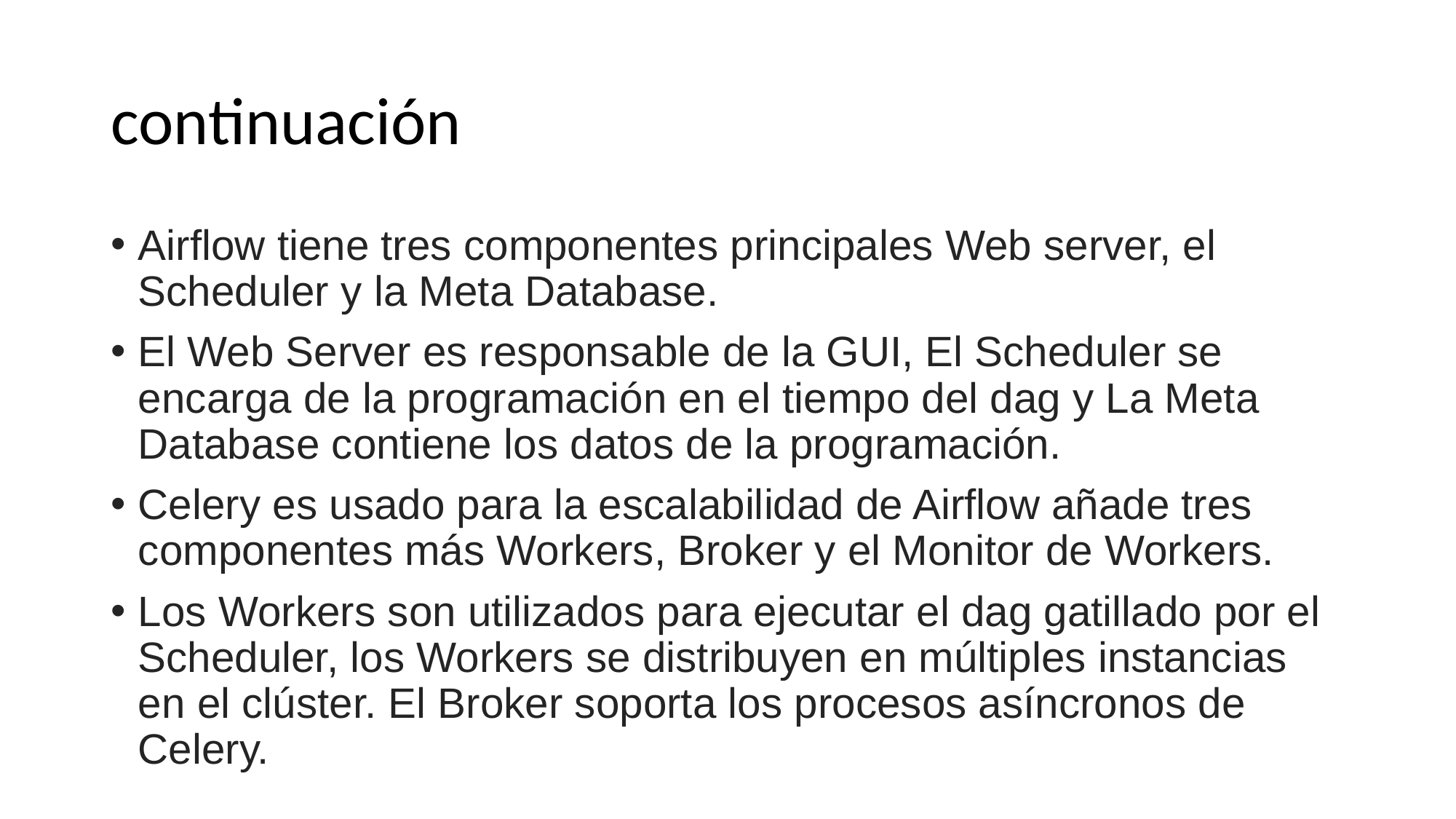

# continuación
Airflow tiene tres componentes principales Web server, el Scheduler y la Meta Database.
El Web Server es responsable de la GUI, El Scheduler se encarga de la programación en el tiempo del dag y La Meta Database contiene los datos de la programación.
Celery es usado para la escalabilidad de Airflow añade tres componentes más Workers, Broker y el Monitor de Workers.
Los Workers son utilizados para ejecutar el dag gatillado por el Scheduler, los Workers se distribuyen en múltiples instancias en el clúster. El Broker soporta los procesos asíncronos de Celery.